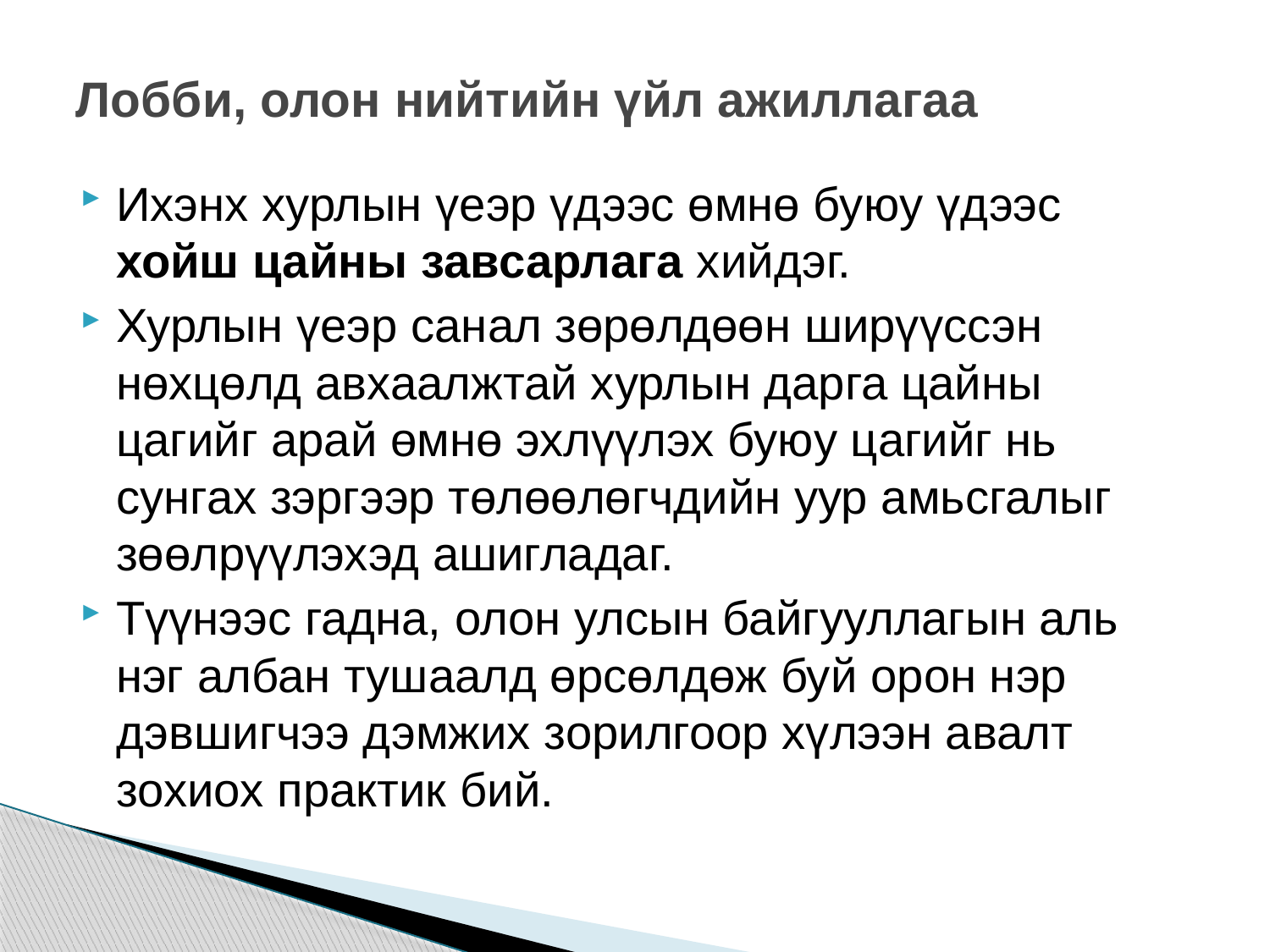

# Лобби, олон нийтийн үйл ажиллагаа
Ихэнх хурлын үеэр үдээс өмнө буюу үдээс хойш цайны завсарлага хийдэг.
Хурлын үеэр санал зөрөлдөөн ширүүссэн нөхцөлд авхаалжтай хурлын дарга цайны цагийг арай өмнө эхлүүлэх буюу цагийг нь сунгах зэргээр төлөөлөгчдийн уур амьсгалыг зөөлрүүлэхэд ашигладаг.
Түүнээс гадна, олон улсын байгууллагын аль нэг албан тушаалд өрсөлдөж буй орон нэр дэвшигчээ дэмжих зорилгоор хүлээн авалт зохиох практик бий.